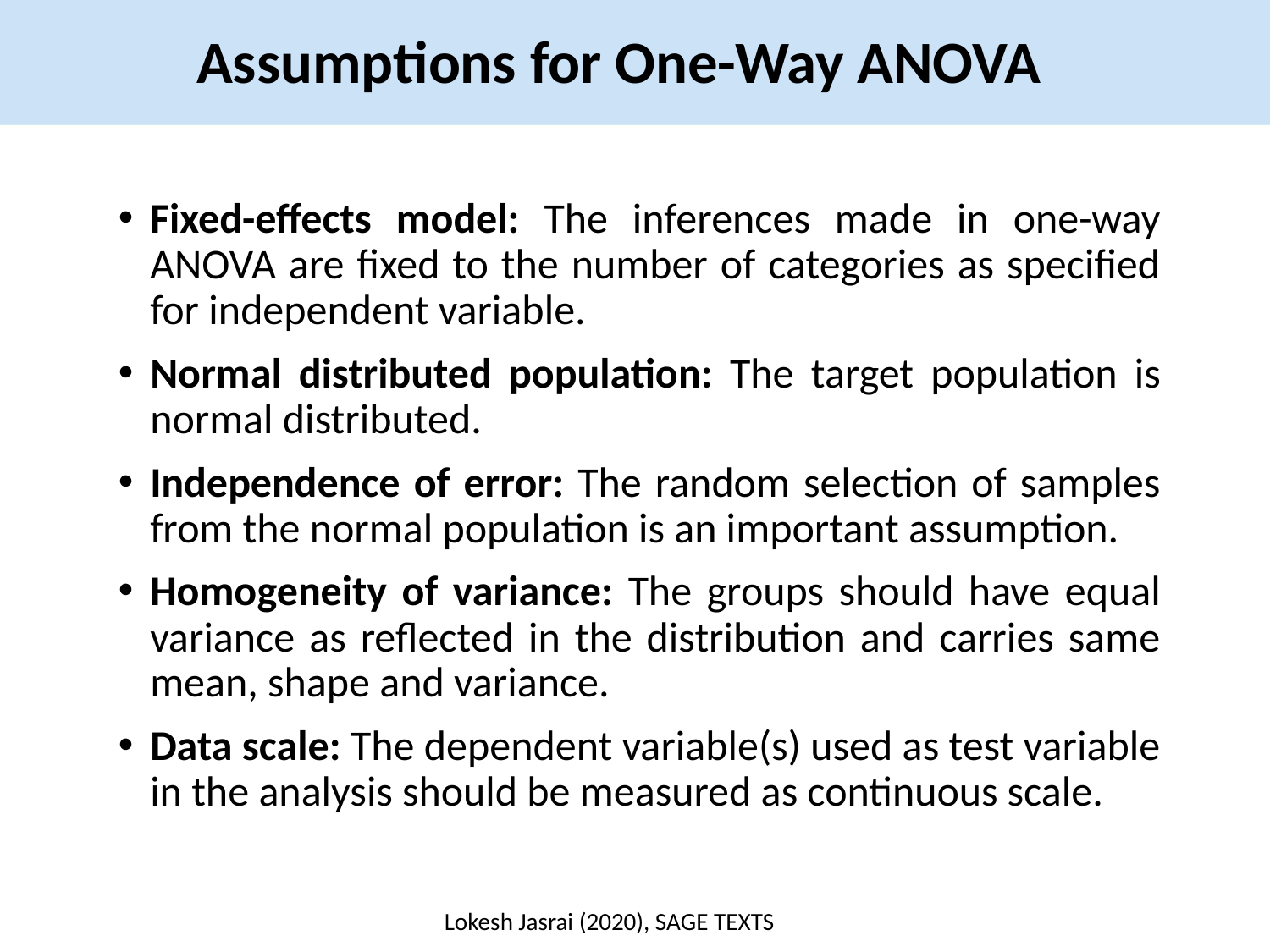

Assumptions for One-Way ANOVA
Fixed-effects model: The inferences made in one-way ANOVA are fixed to the number of categories as specified for independent variable.
Normal distributed population: The target population is normal distributed.
Independence of error: The random selection of samples from the normal population is an important assumption.
Homogeneity of variance: The groups should have equal variance as reflected in the distribution and carries same mean, shape and variance.
Data scale: The dependent variable(s) used as test variable in the analysis should be measured as continuous scale.
Lokesh Jasrai (2020), SAGE TEXTS